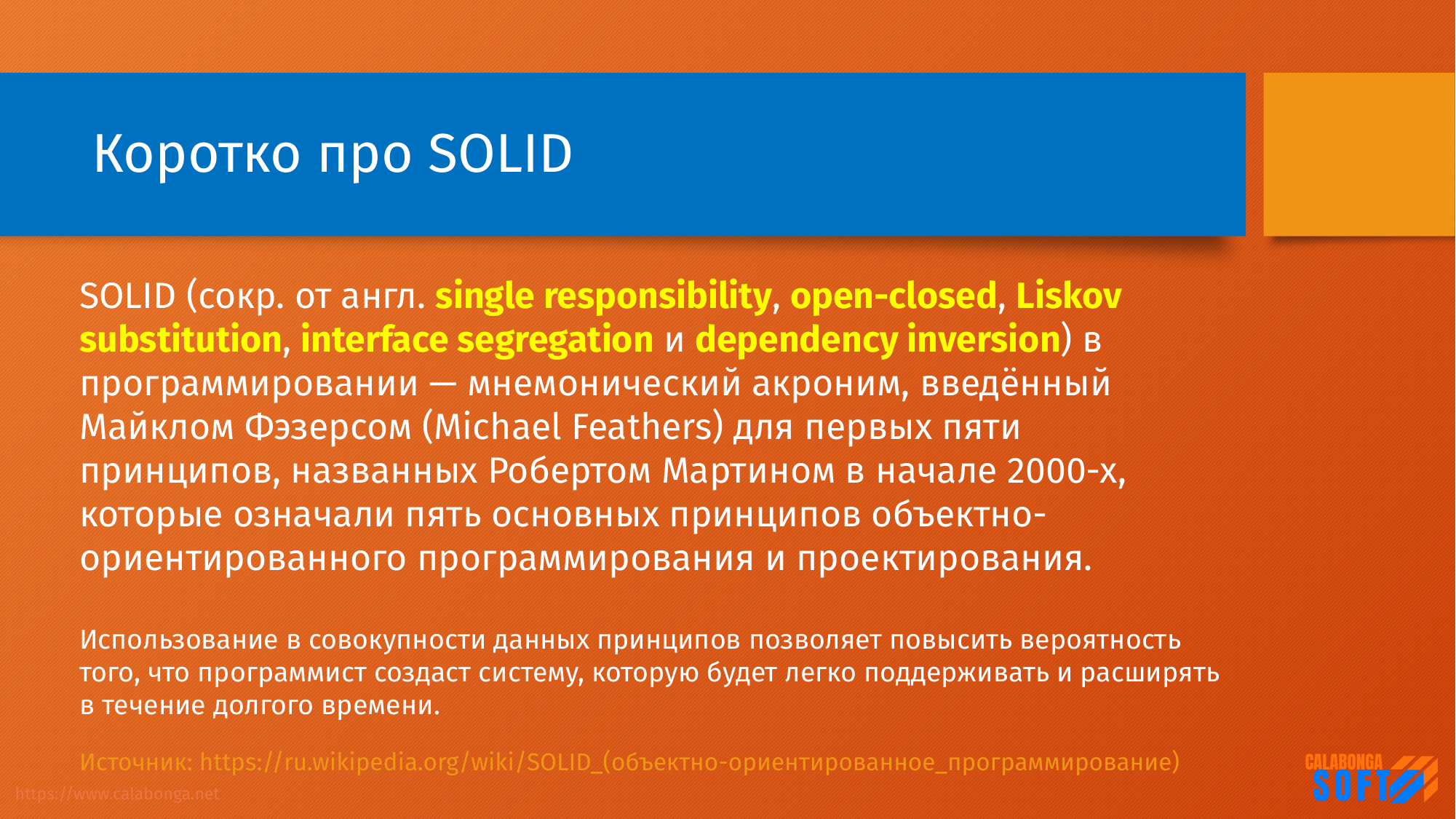

# Коротко про SOLID
SOLID (сокр. от англ. single responsibility, open-closed, Liskov substitution, interface segregation и dependency inversion) в программировании — мнемонический акроним, введённый Майклом Фэзерсом (Michael Feathers) для первых пяти принципов, названных Робертом Мартином в начале 2000-х, которые означали пять основных принципов объектно-ориентированного программирования и проектирования.

Использование в совокупности данных принципов позволяет повысить вероятность того, что программист создаст систему, которую будет легко поддерживать и расширять в течение долгого времени.
Источник: https://ru.wikipedia.org/wiki/SOLID_(объектно-ориентированное_программирование)